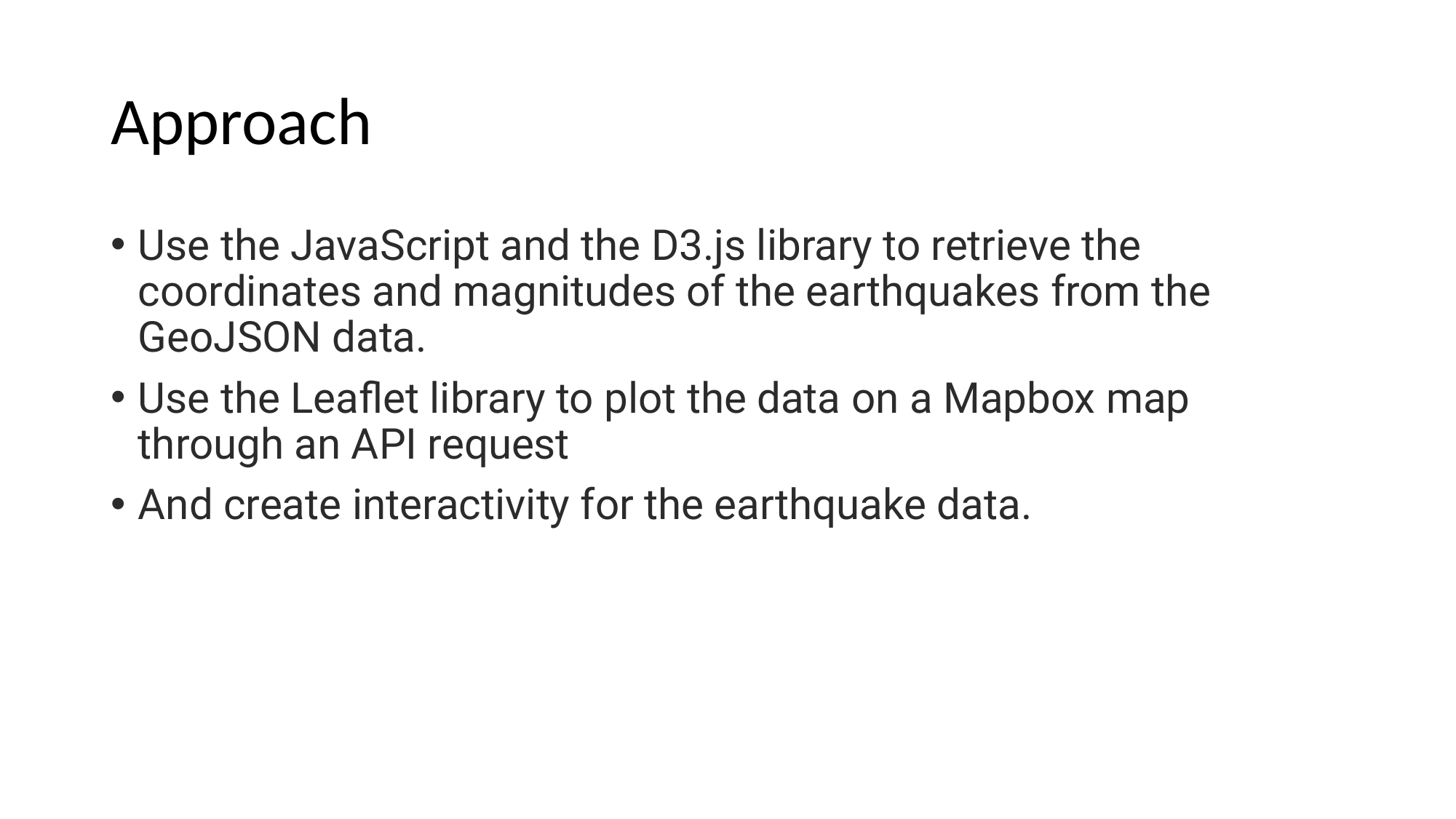

# Approach
Use the JavaScript and the D3.js library to retrieve the coordinates and magnitudes of the earthquakes from the GeoJSON data.
Use the Leaflet library to plot the data on a Mapbox map through an API request
And create interactivity for the earthquake data.